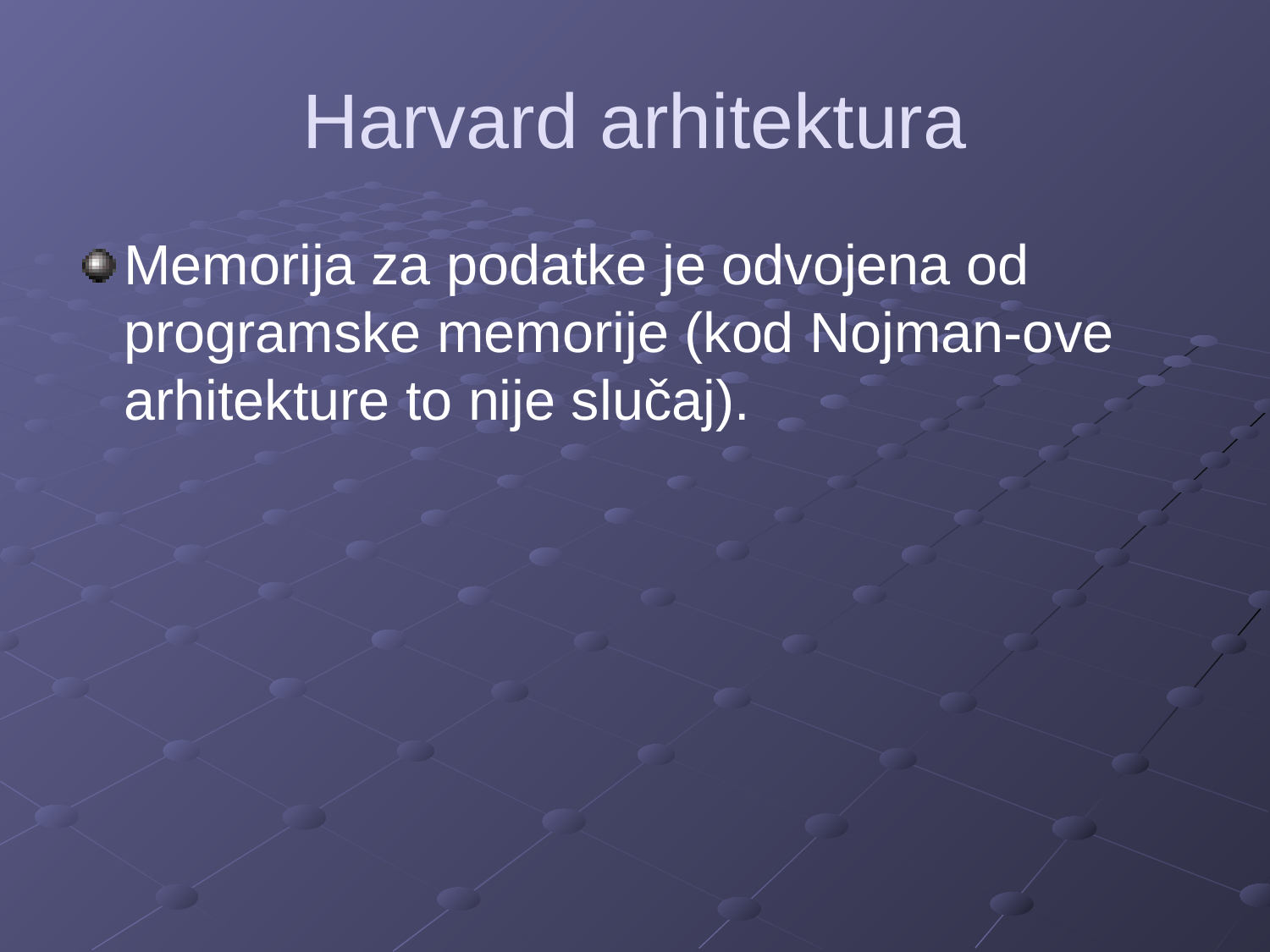

# Harvard arhitektura
Memorija za podatke je odvojena od programske memorije (kod Nojman-ove arhitekture to nije slučaj).